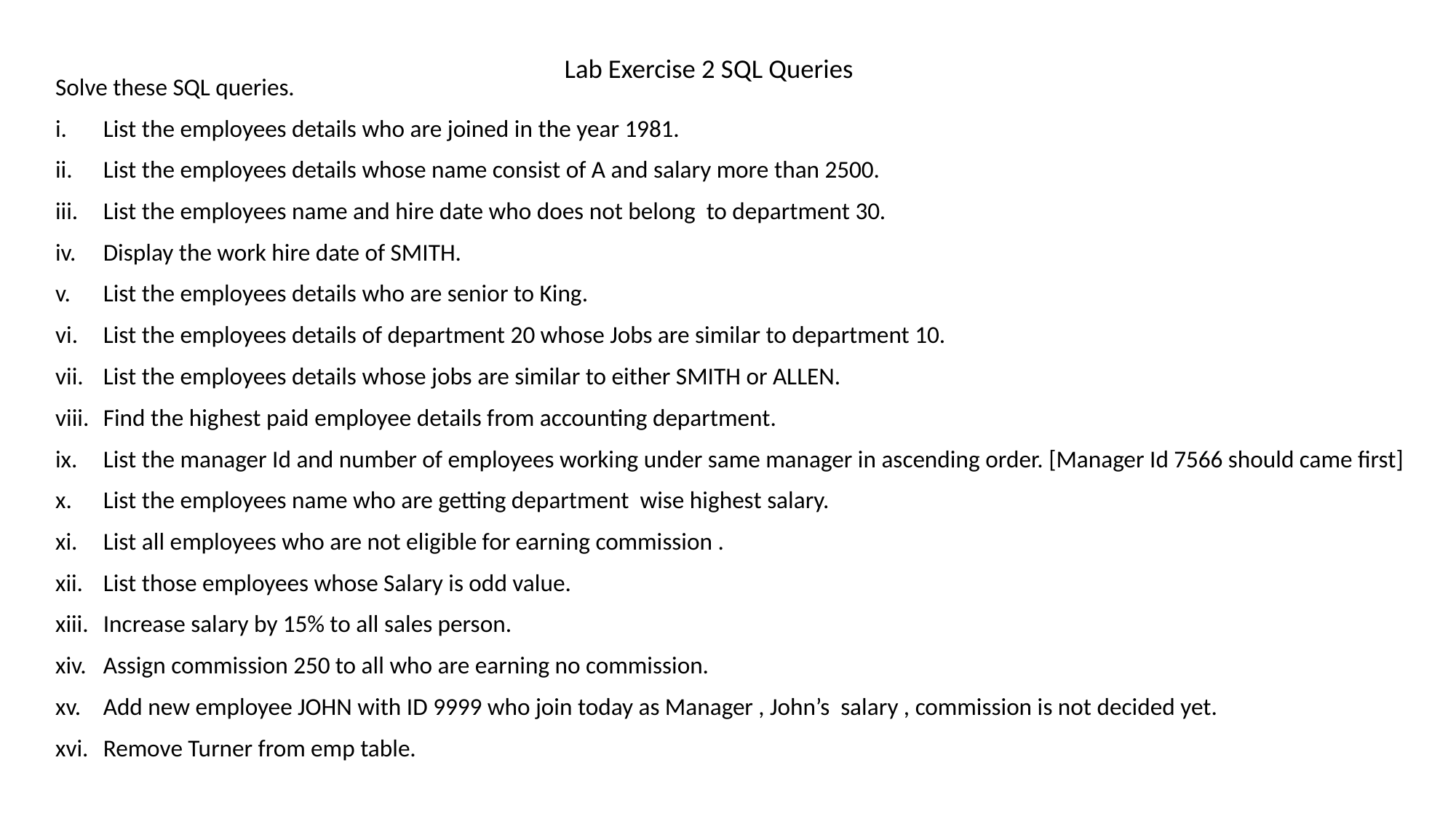

# Lab Exercise 2 SQL Queries
Solve these SQL queries.
List the employees details who are joined in the year 1981.
List the employees details whose name consist of A and salary more than 2500.
List the employees name and hire date who does not belong  to department 30.
Display the work hire date of SMITH.
List the employees details who are senior to King.
List the employees details of department 20 whose Jobs are similar to department 10.
List the employees details whose jobs are similar to either SMITH or ALLEN.
Find the highest paid employee details from accounting department.
List the manager Id and number of employees working under same manager in ascending order. [Manager Id 7566 should came first]
List the employees name who are getting department  wise highest salary.
List all employees who are not eligible for earning commission .
List those employees whose Salary is odd value.
Increase salary by 15% to all sales person.
Assign commission 250 to all who are earning no commission.
Add new employee JOHN with ID 9999 who join today as Manager , John’s  salary , commission is not decided yet.
Remove Turner from emp table.